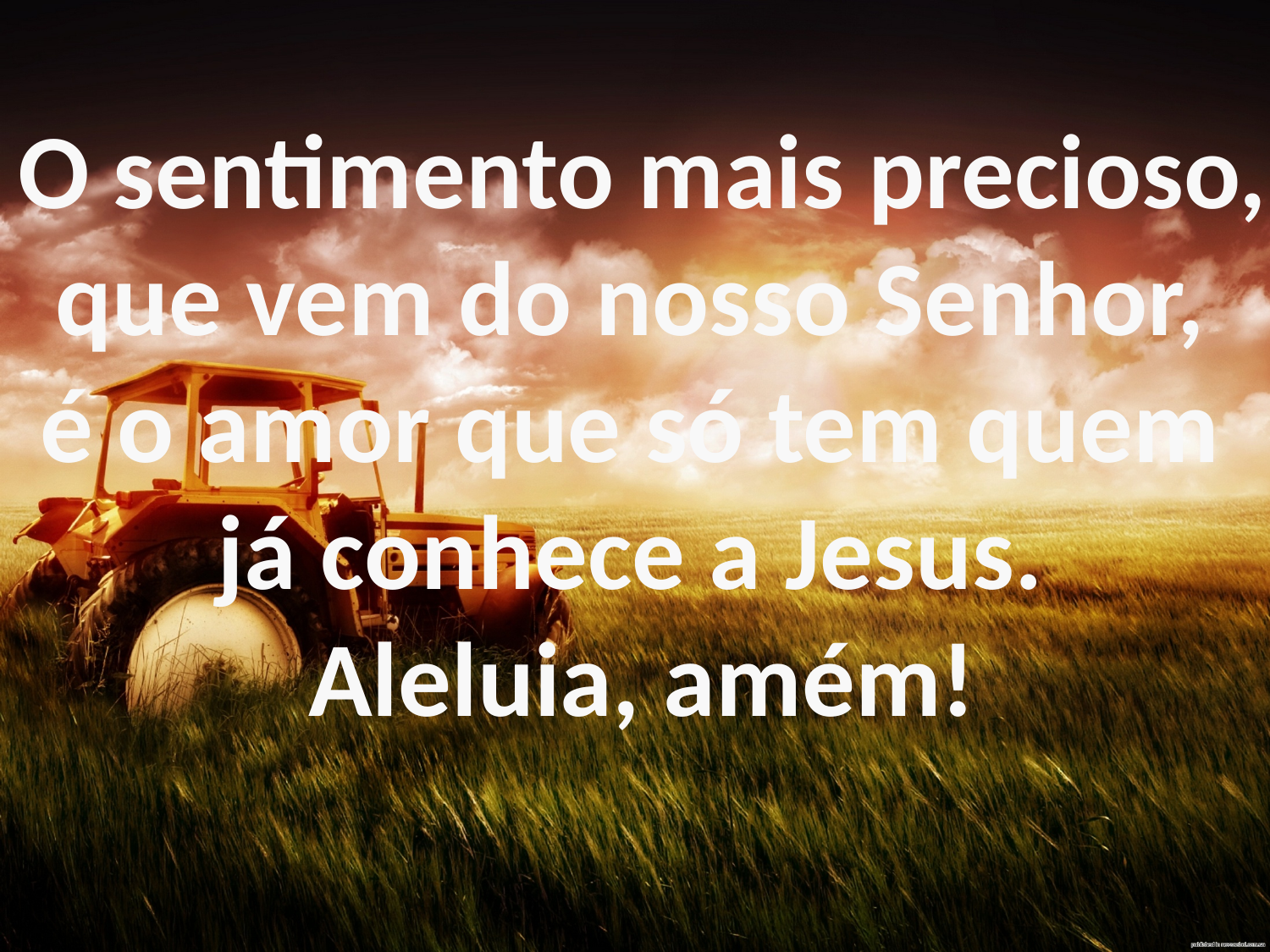

O sentimento mais precioso, que vem do nosso Senhor,
é o amor que só tem quem
já conhece a Jesus.
Aleluia, amém!